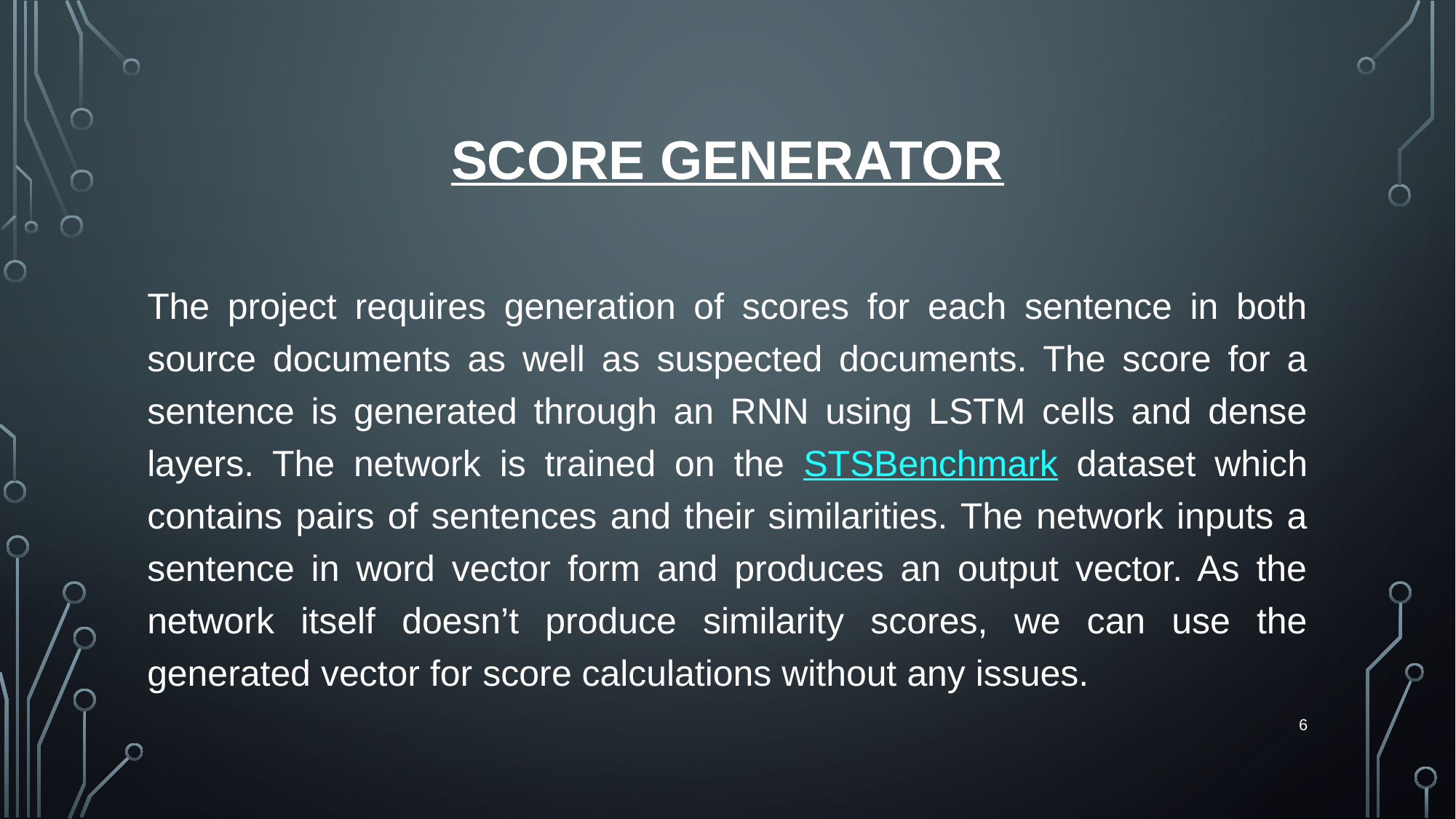

# Score generator
The project requires generation of scores for each sentence in both source documents as well as suspected documents. The score for a sentence is generated through an RNN using LSTM cells and dense layers. The network is trained on the STSBenchmark dataset which contains pairs of sentences and their similarities. The network inputs a sentence in word vector form and produces an output vector. As the network itself doesn’t produce similarity scores, we can use the generated vector for score calculations without any issues.
6